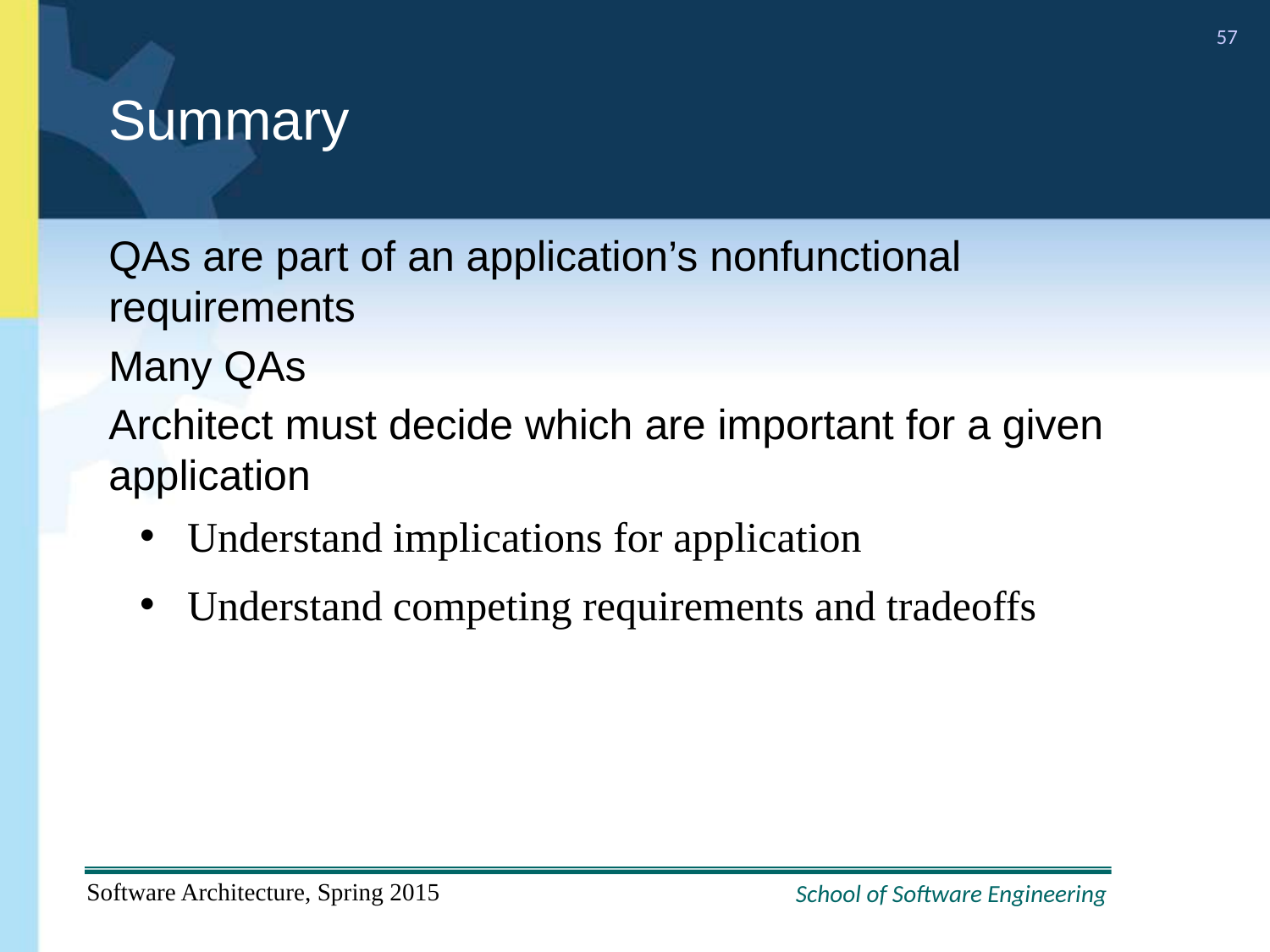

# Summary
QAs are part of an application’s nonfunctional requirements
Many QAs
Architect must decide which are important for a given application
Understand implications for application
Understand competing requirements and tradeoffs